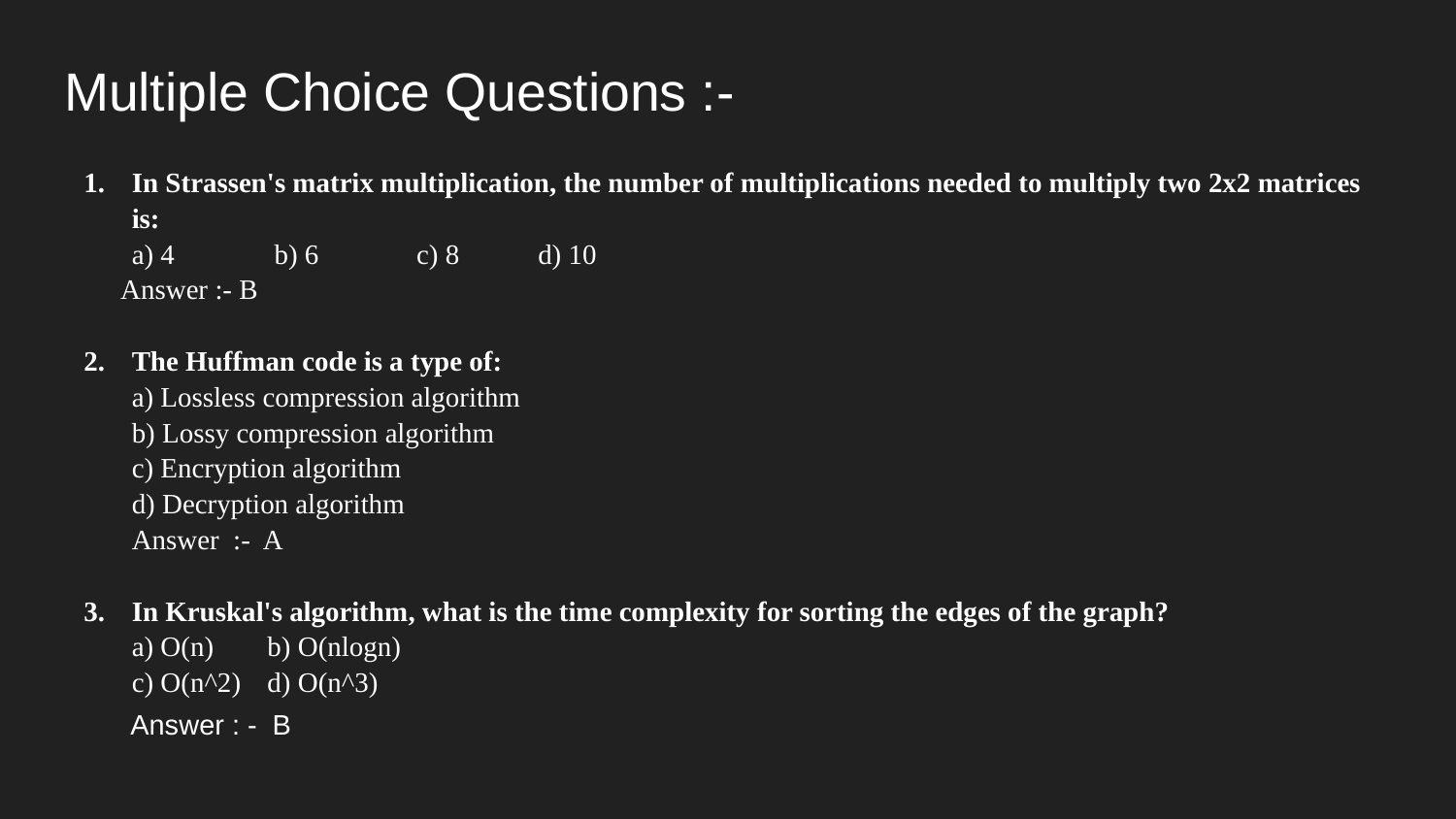

# Multiple Choice Questions :-
In Strassen's matrix multiplication, the number of multiplications needed to multiply two 2x2 matrices is:
a) 4	 b) 6	  c) 8  	d) 10
        Answer :- B

The Huffman code is a type of:
a) Lossless compression algorithm
b) Lossy compression algorithm
c) Encryption algorithm
d) Decryption algorithm
Answer  :-  A

In Kruskal's algorithm, what is the time complexity for sorting the edges of the graph?
a) O(n)    	b) O(nlogn)
c) O(n^2)	d) O(n^3)
       Answer : -  B